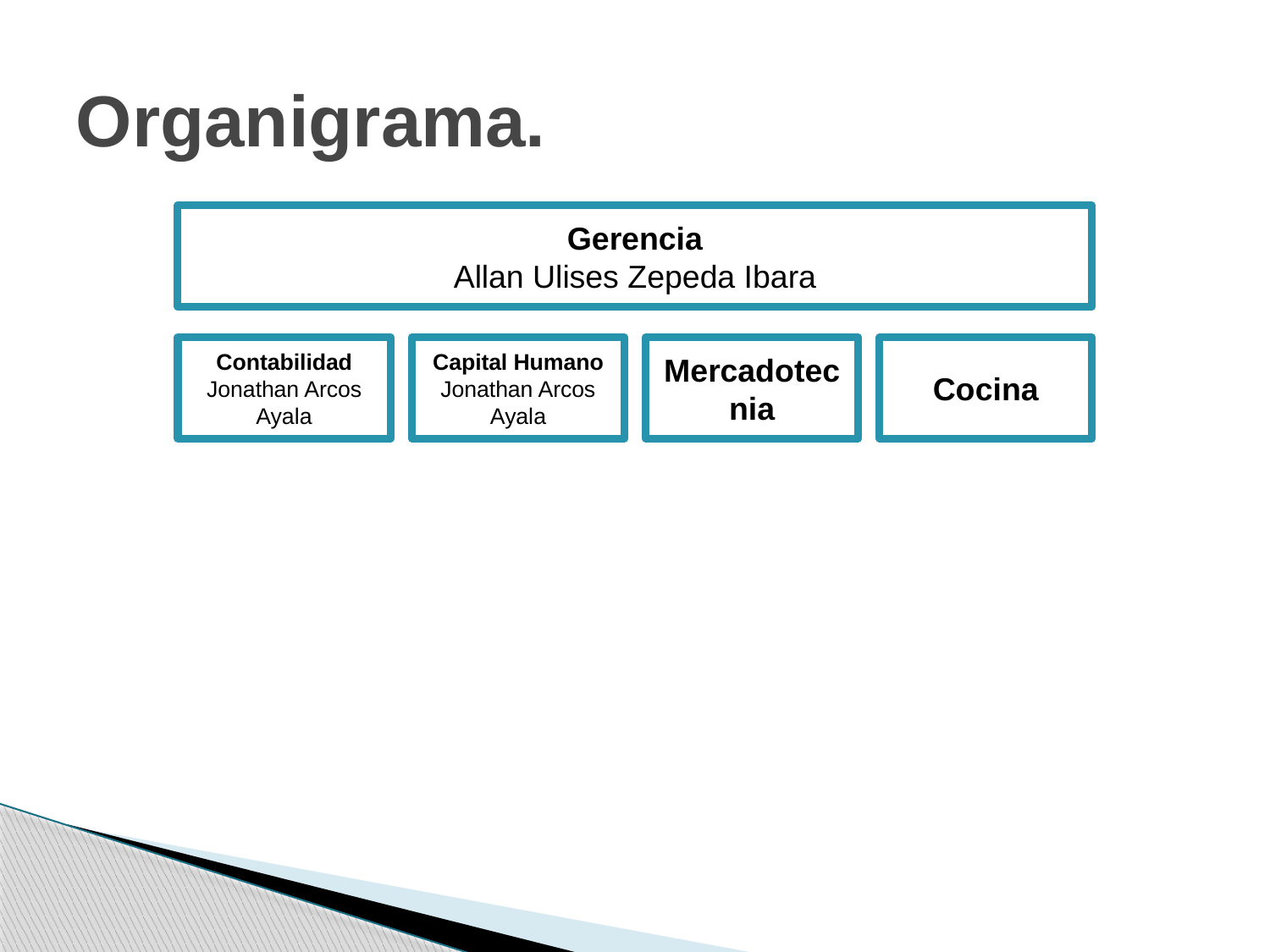

# Organigrama.
Gerencia
Allan Ulises Zepeda Ibara
Contabilidad
Jonathan Arcos Ayala
Capital Humano
Jonathan Arcos Ayala
Mercadotecnia
Cocina